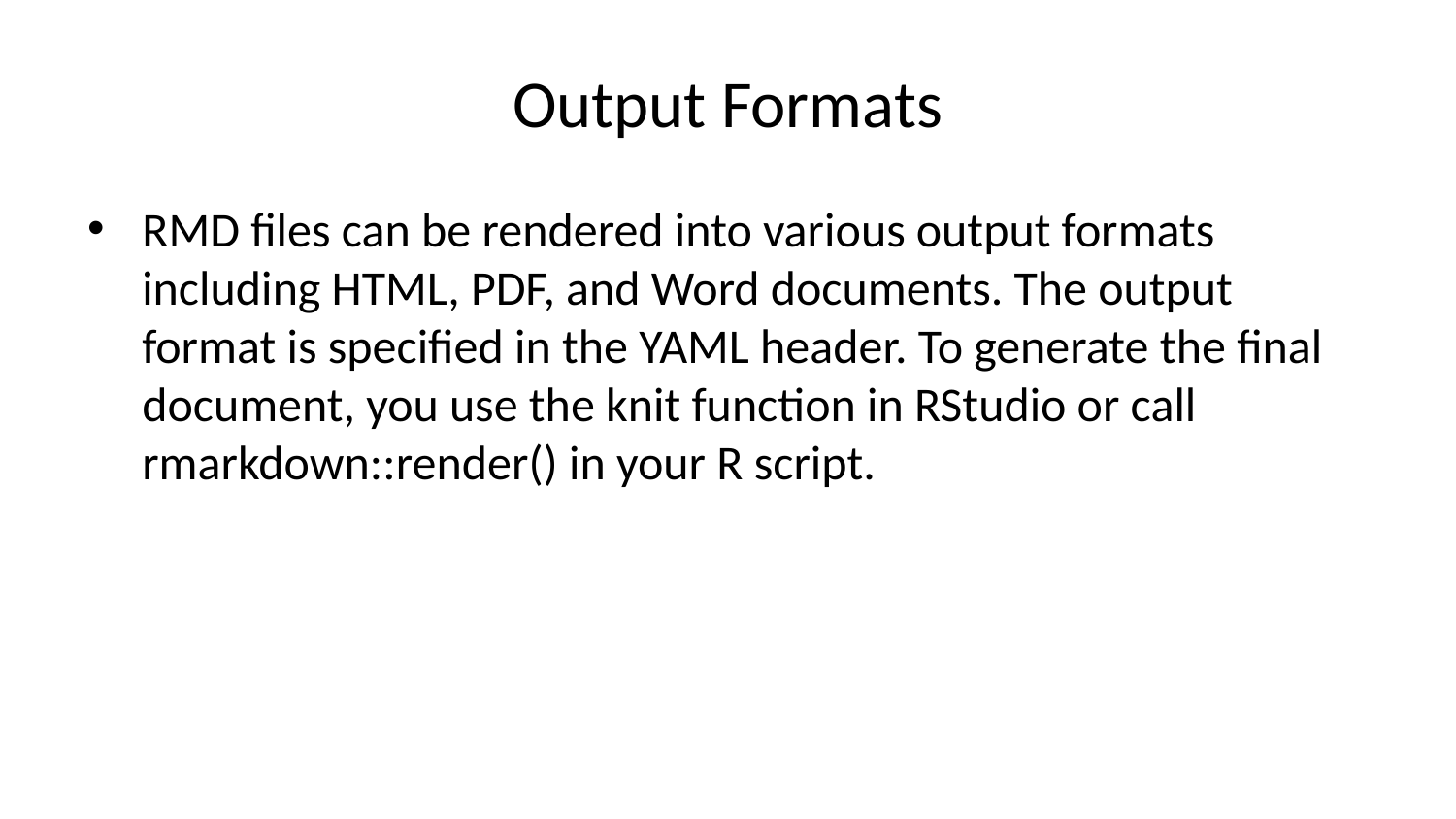

# Output Formats
RMD files can be rendered into various output formats including HTML, PDF, and Word documents. The output format is specified in the YAML header. To generate the final document, you use the knit function in RStudio or call rmarkdown::render() in your R script.